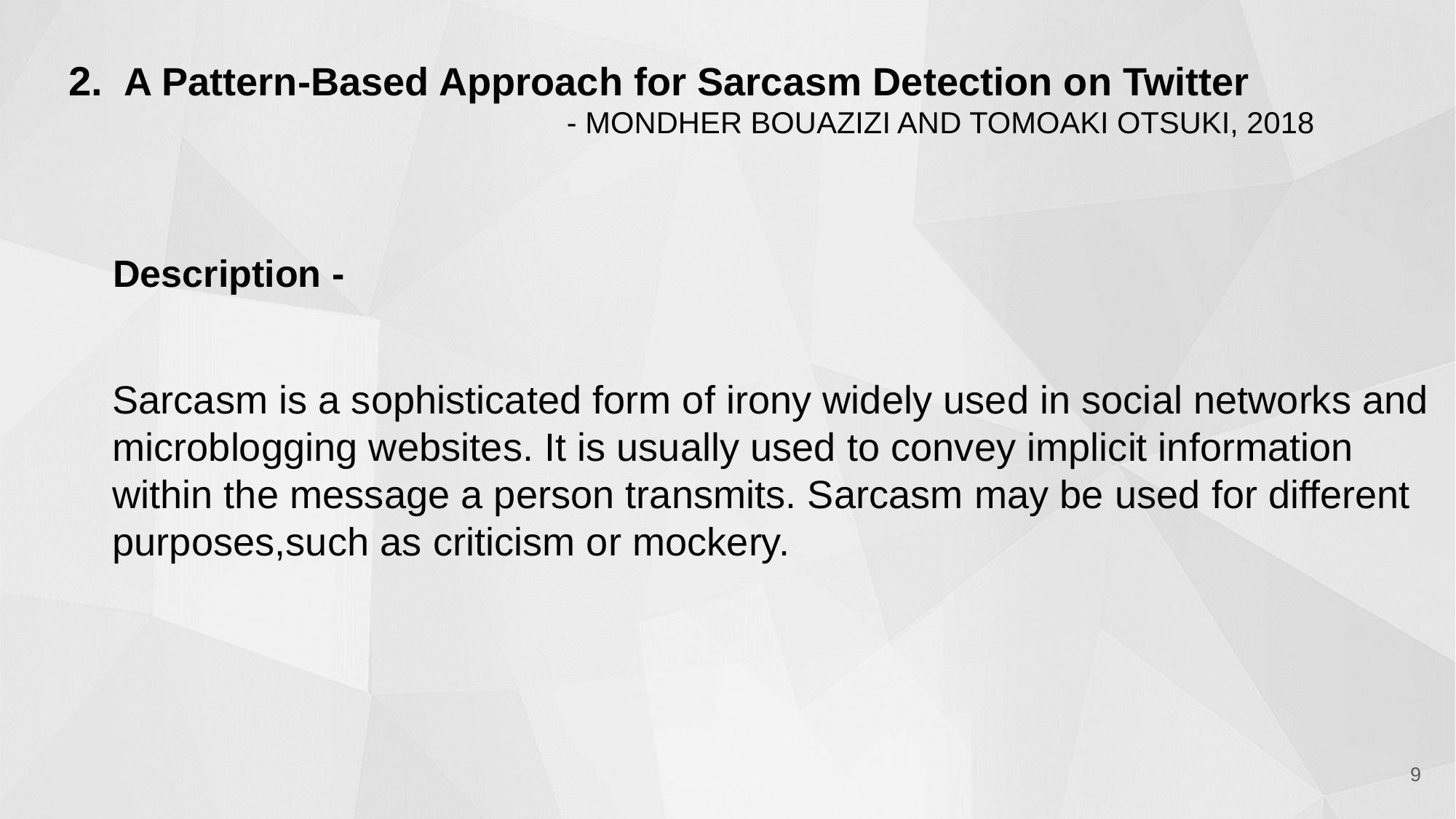

2.  A Pattern-Based Approach for Sarcasm Detection on Twitter
                                                     - MONDHER BOUAZIZI AND TOMOAKI OTSUKI, 2018

     Description -

    Sarcasm is a sophisticated form of irony widely used in social networks and
    microblogging websites. It is usually used to convey implicit information
    within the message a person transmits. Sarcasm may be used for different
    purposes,such as criticism or mockery.

9